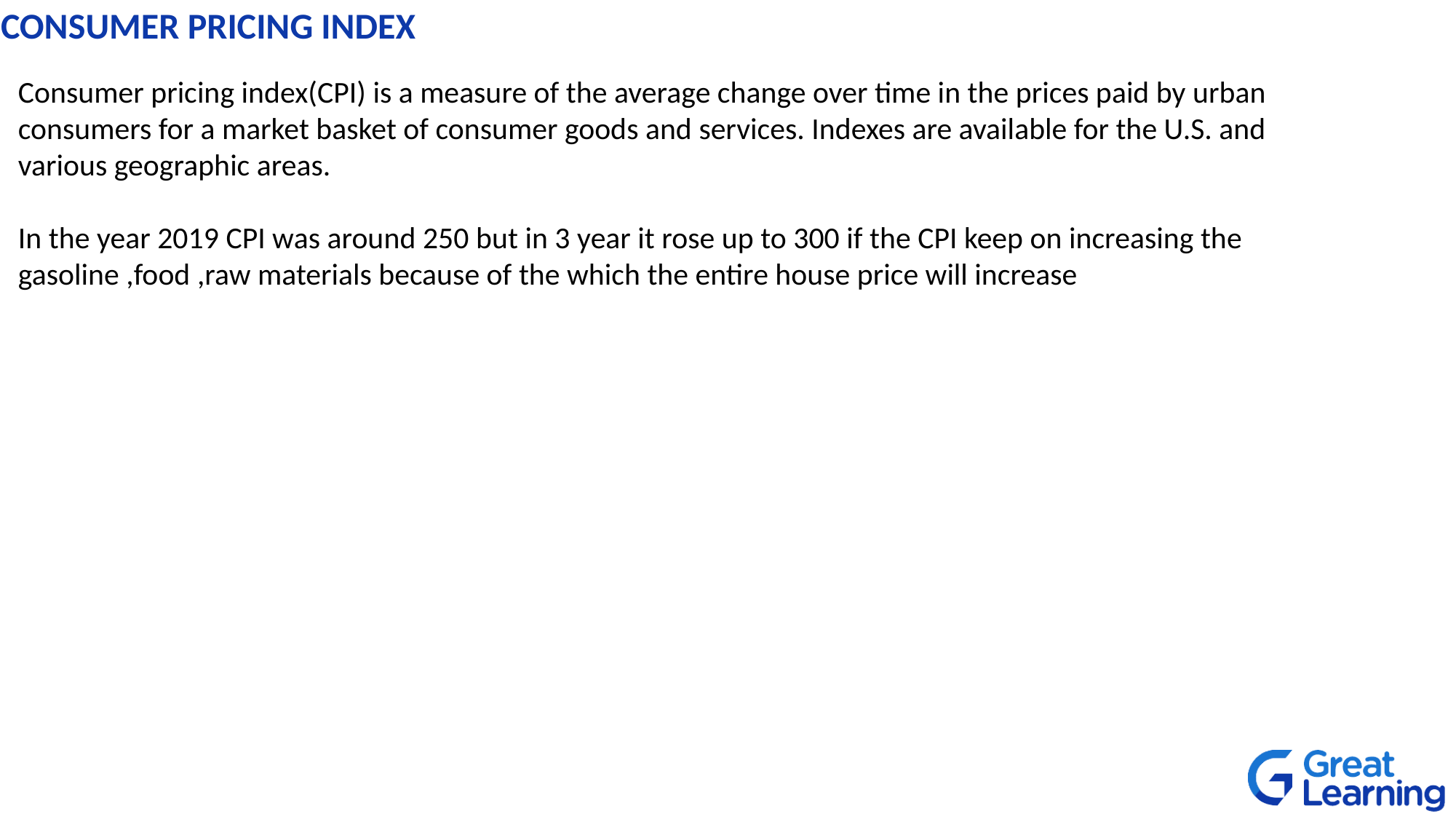

# CONSUMER PRICING INDEX
Consumer pricing index(CPI) is a measure of the average change over time in the prices paid by urban consumers for a market basket of consumer goods and services. Indexes are available for the U.S. and various geographic areas.

In the year 2019 CPI was around 250 but in 3 year it rose up to 300 if the CPI keep on increasing the gasoline ,food ,raw materials because of the which the entire house price will increase